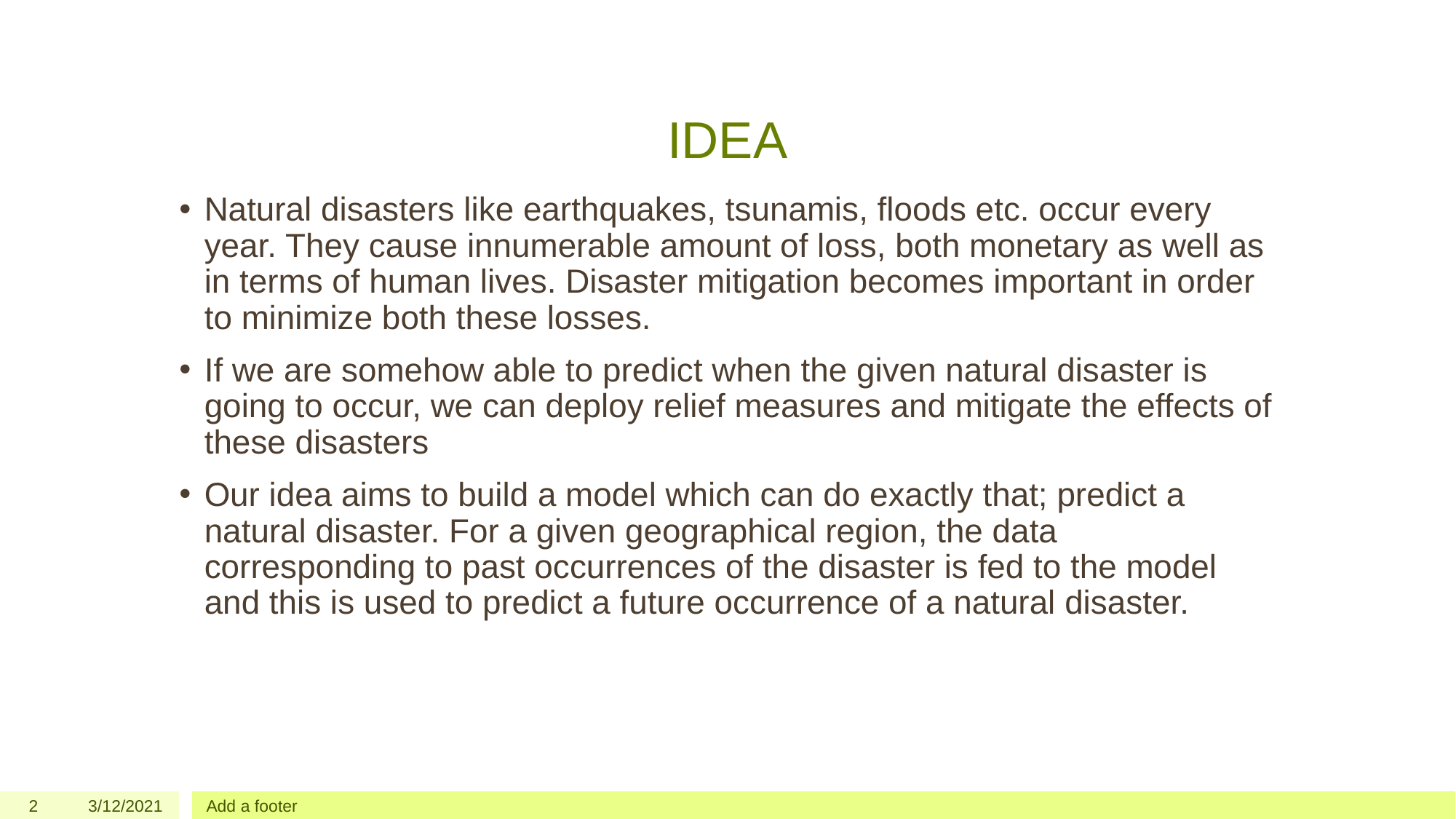

# IDEA
Natural disasters like earthquakes, tsunamis, floods etc. occur every year. They cause innumerable amount of loss, both monetary as well as in terms of human lives. Disaster mitigation becomes important in order to minimize both these losses.
If we are somehow able to predict when the given natural disaster is going to occur, we can deploy relief measures and mitigate the effects of these disasters
Our idea aims to build a model which can do exactly that; predict a natural disaster. For a given geographical region, the data corresponding to past occurrences of the disaster is fed to the model and this is used to predict a future occurrence of a natural disaster.
2
3/12/2021
Add a footer